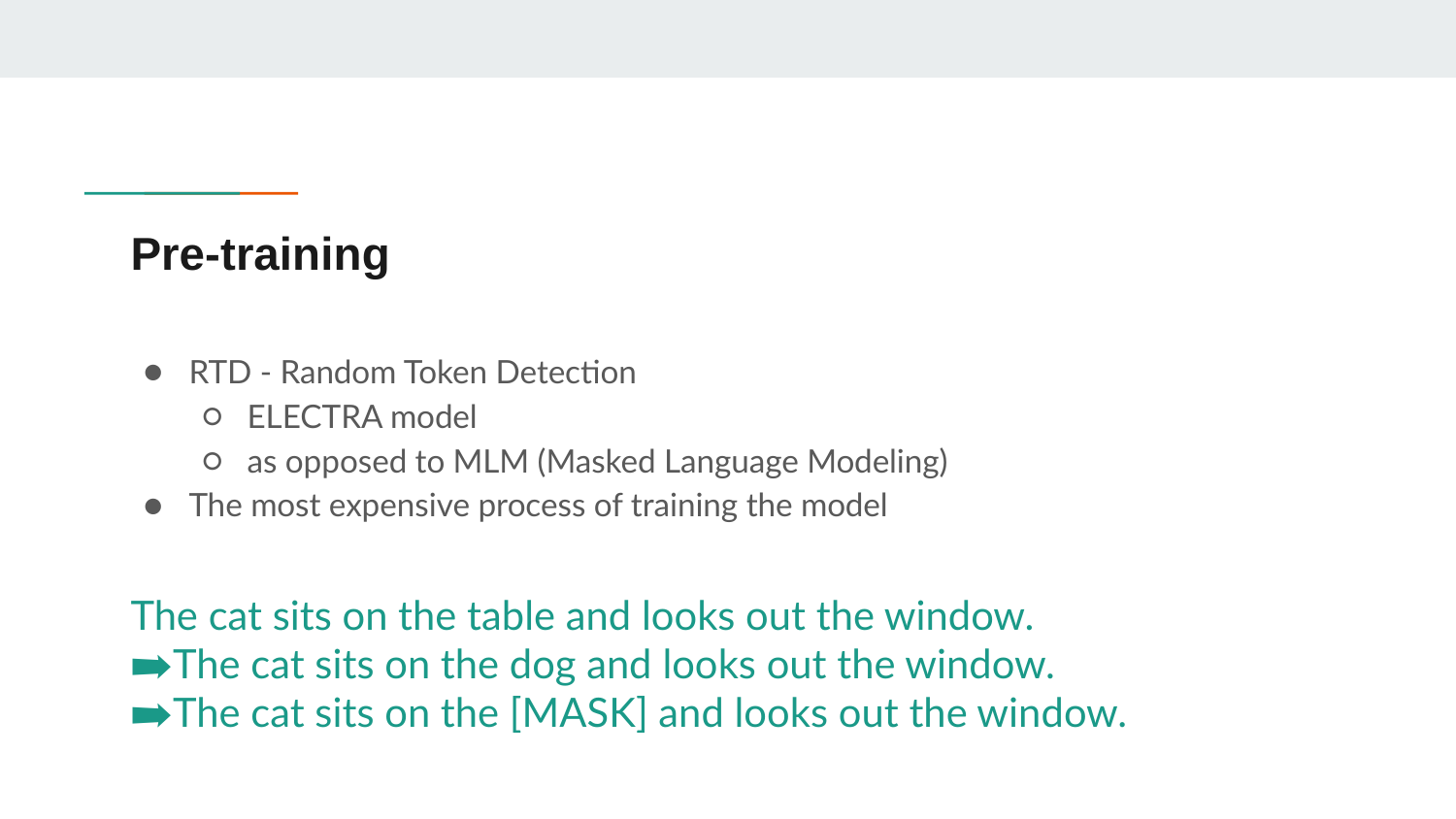

# Pre-training
RTD - Random Token Detection
ELECTRA model
as opposed to MLM (Masked Language Modeling)
The most expensive process of training the model

The cat sits on the table and looks out the window.
➡The cat sits on the dog and looks out the window.
➡The cat sits on the [MASK] and looks out the window.